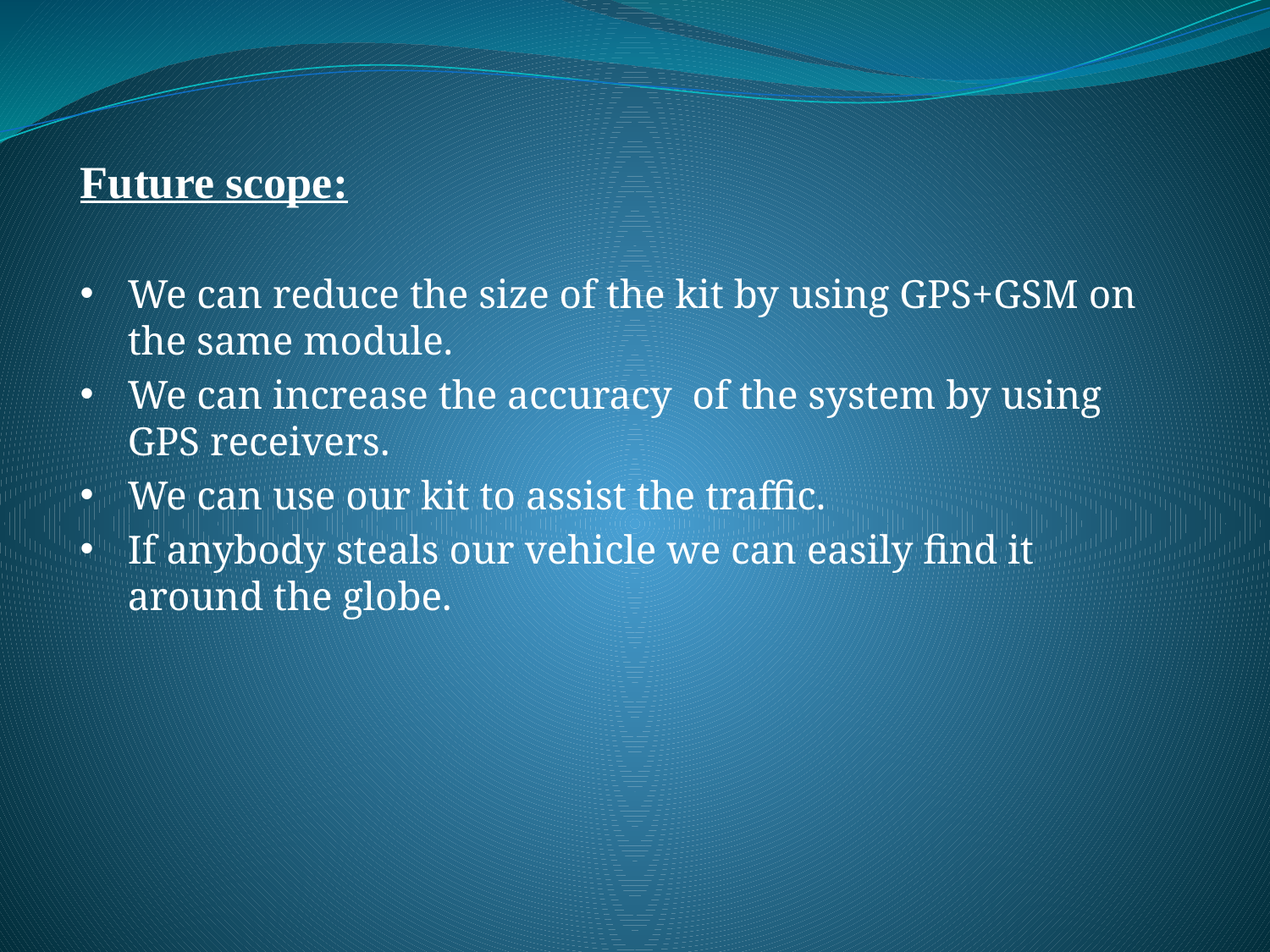

Future scope:

We can reduce the size of the kit by using GPS+GSM on the same module.
We can increase the accuracy  of the system by using GPS receivers.
We can use our kit to assist the traffic.
If anybody steals our vehicle we can easily find it around the globe.